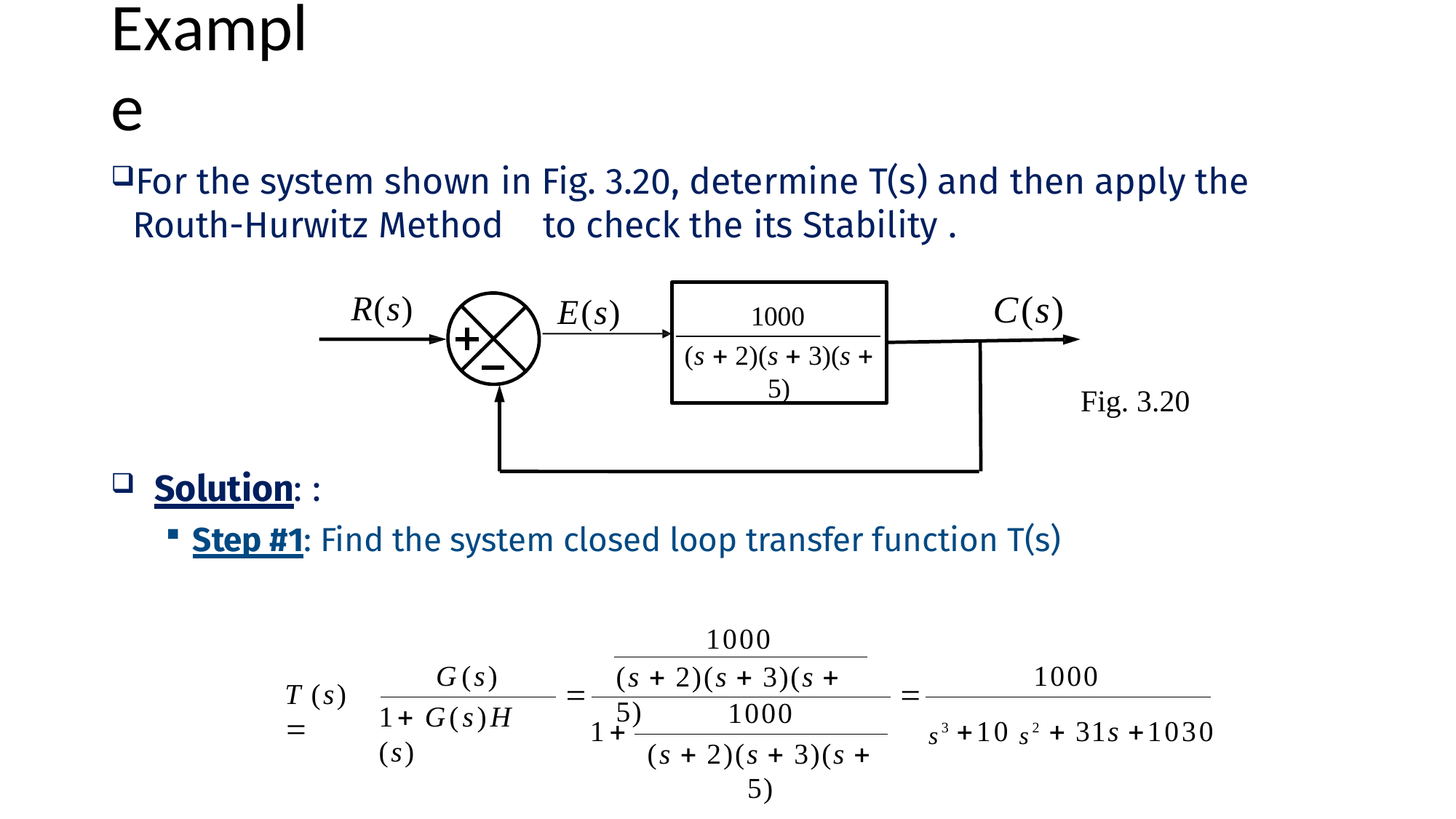

# Example
For the system shown in Fig. 3.20, determine T(s) and then apply the  Routh-Hurwitz Method	to check the its Stability .

1000
(s + 2)(s + 3)(s + 5)
C(s)
R(s)
E(s)

Fig. 3.20

Solution: :
Step #1: Find the system closed loop transfer function T(s)

1000

G(s)
1000
(s + 2)(s + 3)(s + 5)

T (s) =
=
=
1000
(s + 2)(s + 3)(s + 5)
1+ G(s)H (s)
s3 +10 s2 + 31s +1030

1+